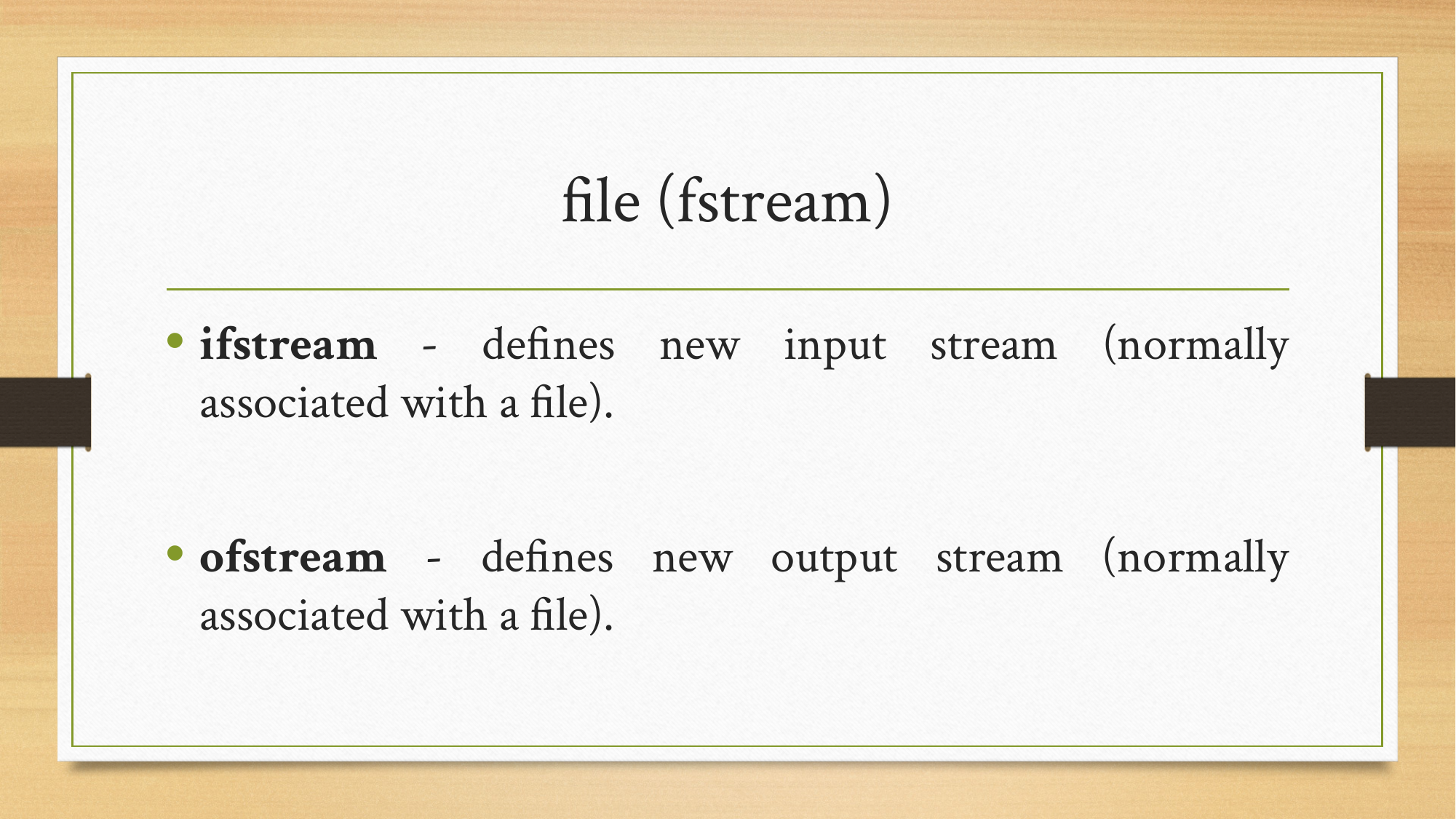

# file (fstream)
ifstream - defines new input stream (normally associated with a file).

ofstream - defines new output stream (normally associated with a file).